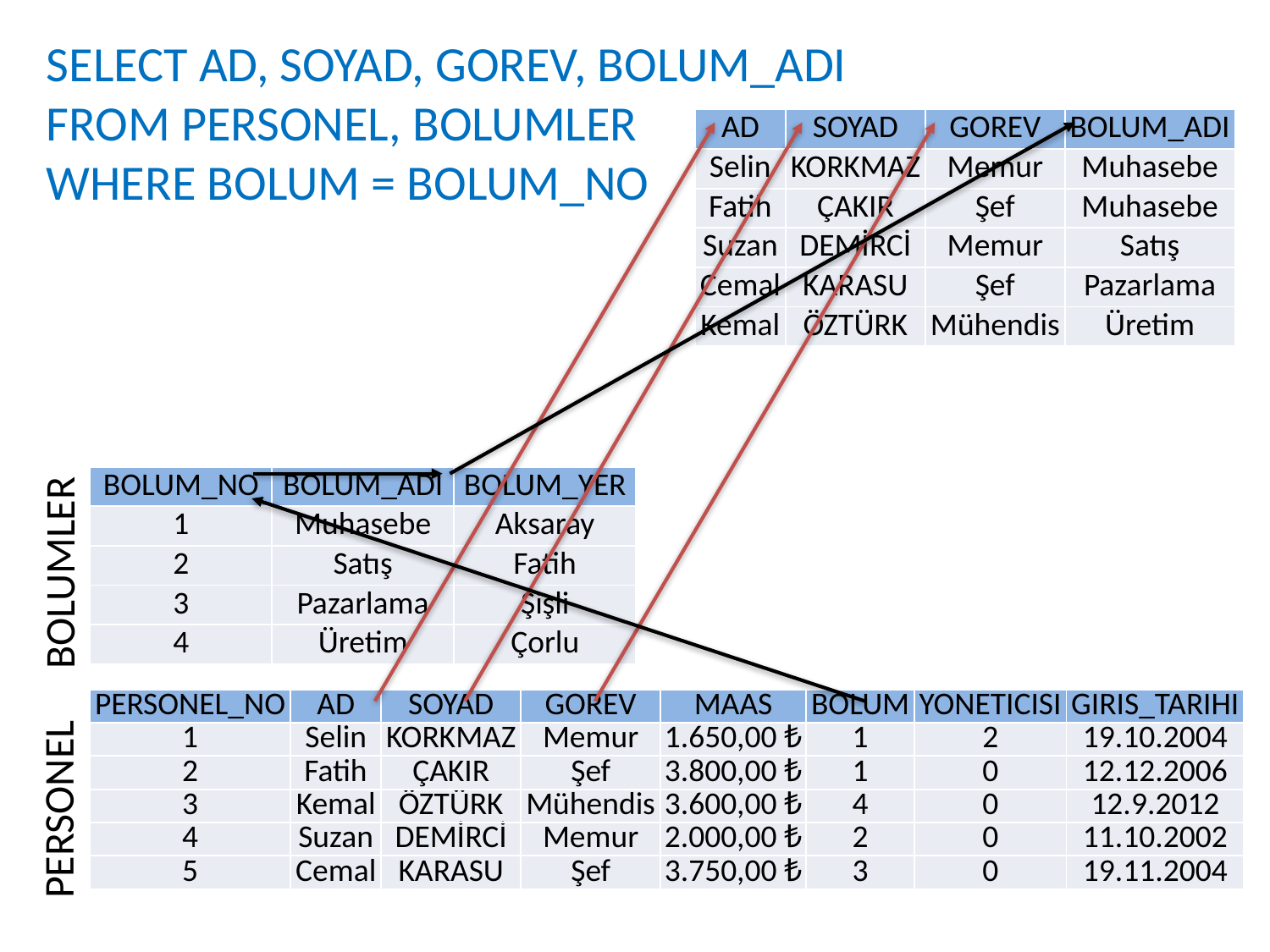

SELECT AD, SOYAD, GOREV, BOLUM_ADI
FROM PERSONEL, BOLUMLER
WHERE BOLUM = BOLUM_NO
| AD | SOYAD | GOREV | BOLUM\_ADI |
| --- | --- | --- | --- |
| Selin | KORKMAZ | Memur | Muhasebe |
| Fatih | ÇAKIR | Şef | Muhasebe |
| Suzan | DEMİRCİ | Memur | Satış |
| Cemal | KARASU | Şef | Pazarlama |
| Kemal | ÖZTÜRK | Mühendis | Üretim |
| BOLUM\_NO | BOLUM\_ADI | BOLUM\_YER |
| --- | --- | --- |
| 1 | Muhasebe | Aksaray |
| 2 | Satış | Fatih |
| 3 | Pazarlama | Şişli |
| 4 | Üretim | Çorlu |
BOLUMLER
| PERSONEL\_NO | AD | SOYAD | GOREV | MAAS | BOLUM | YONETICISI | GIRIS\_TARIHI |
| --- | --- | --- | --- | --- | --- | --- | --- |
| 1 | Selin | KORKMAZ | Memur | 1.650,00 ₺ | 1 | 2 | 19.10.2004 |
| 2 | Fatih | ÇAKIR | Şef | 3.800,00 ₺ | 1 | 0 | 12.12.2006 |
| 3 | Kemal | ÖZTÜRK | Mühendis | 3.600,00 ₺ | 4 | 0 | 12.9.2012 |
| 4 | Suzan | DEMİRCİ | Memur | 2.000,00 ₺ | 2 | 0 | 11.10.2002 |
| 5 | Cemal | KARASU | Şef | 3.750,00 ₺ | 3 | 0 | 19.11.2004 |
PERSONEL